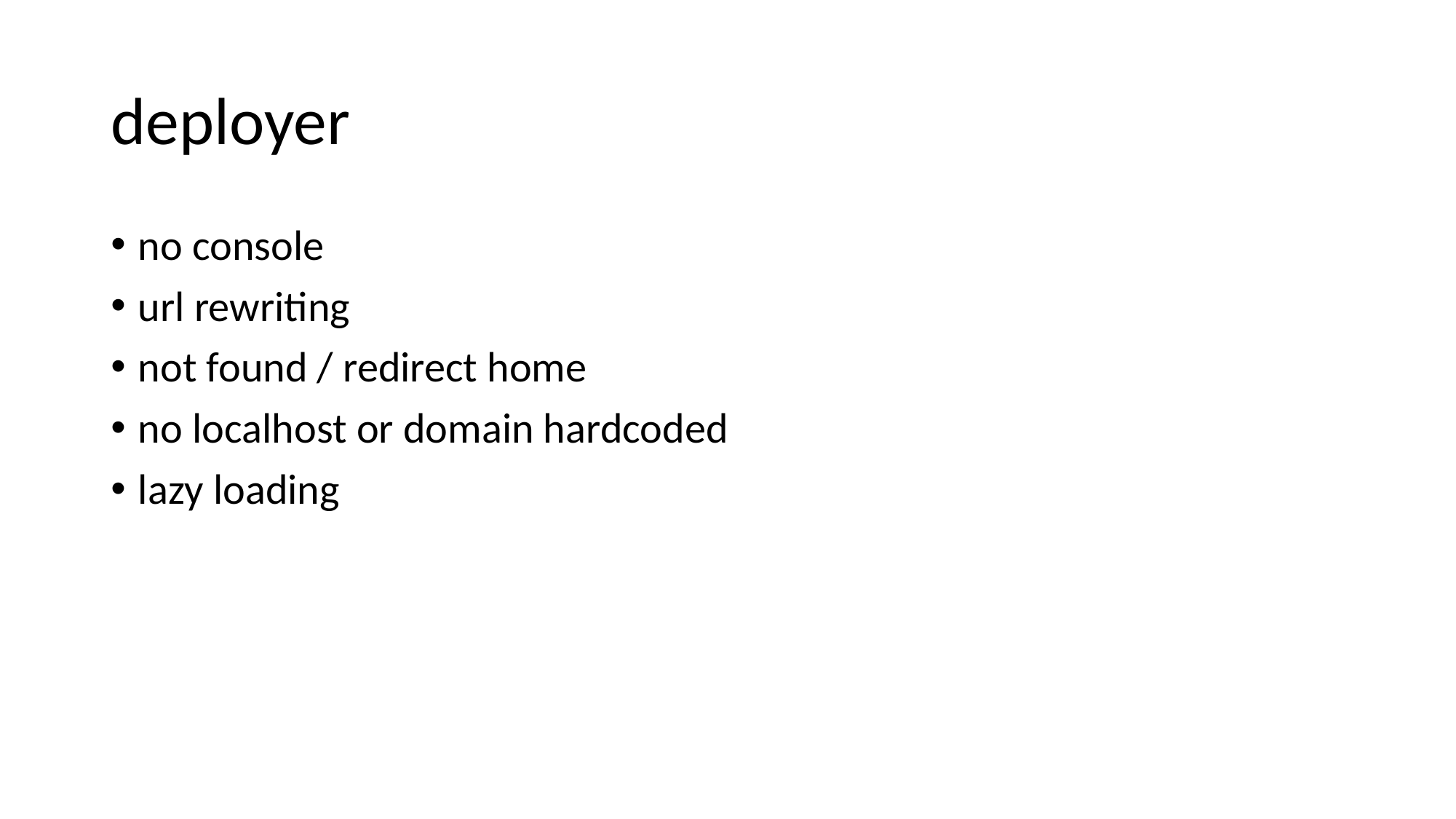

# deployer
no console
url rewriting
not found / redirect home
no localhost or domain hardcoded
lazy loading